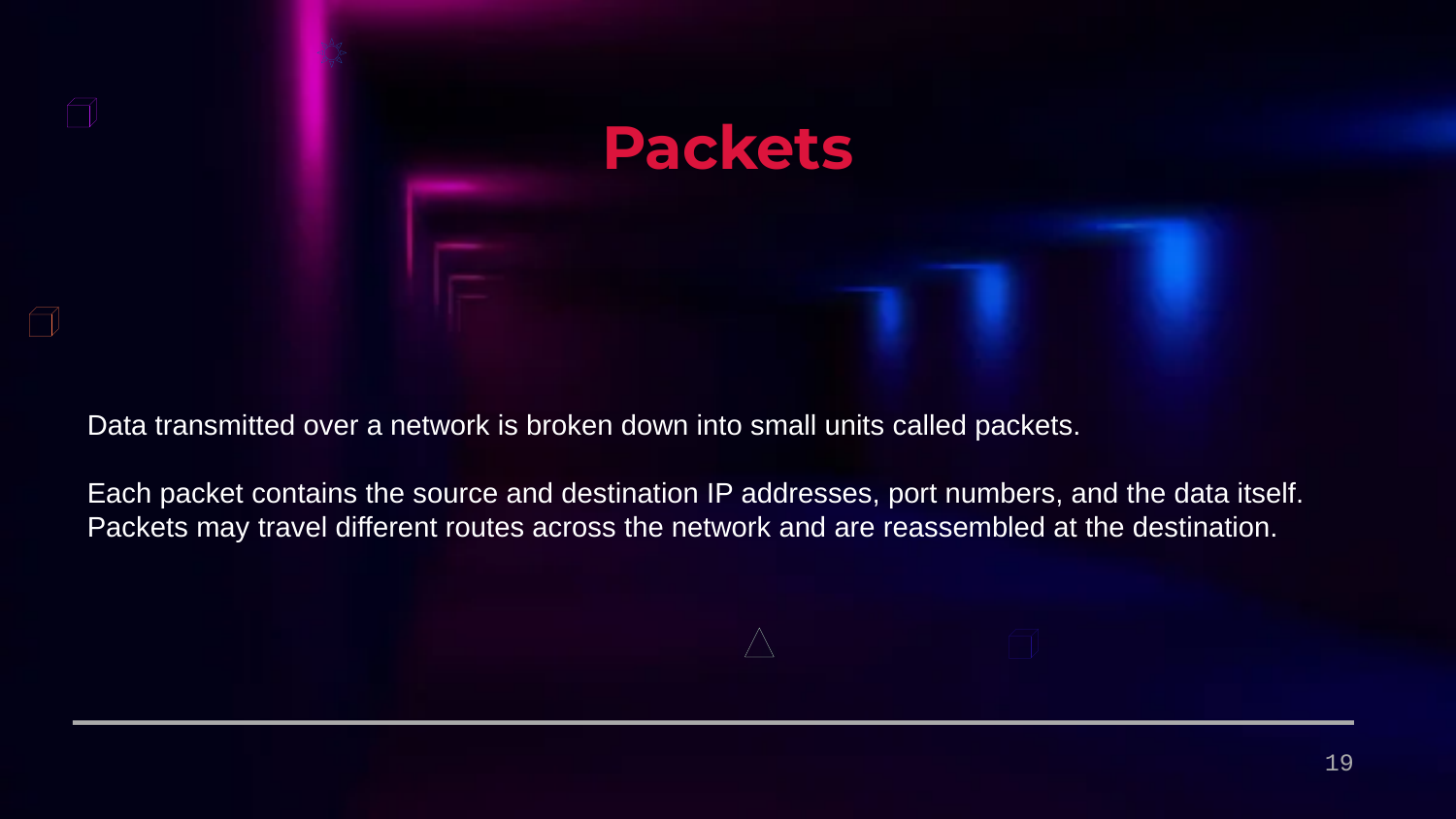

Packets

Data transmitted over a network is broken down into small units called packets.

Each packet contains the source and destination IP addresses, port numbers, and the data itself.
Packets may travel different routes across the network and are reassembled at the destination.

19